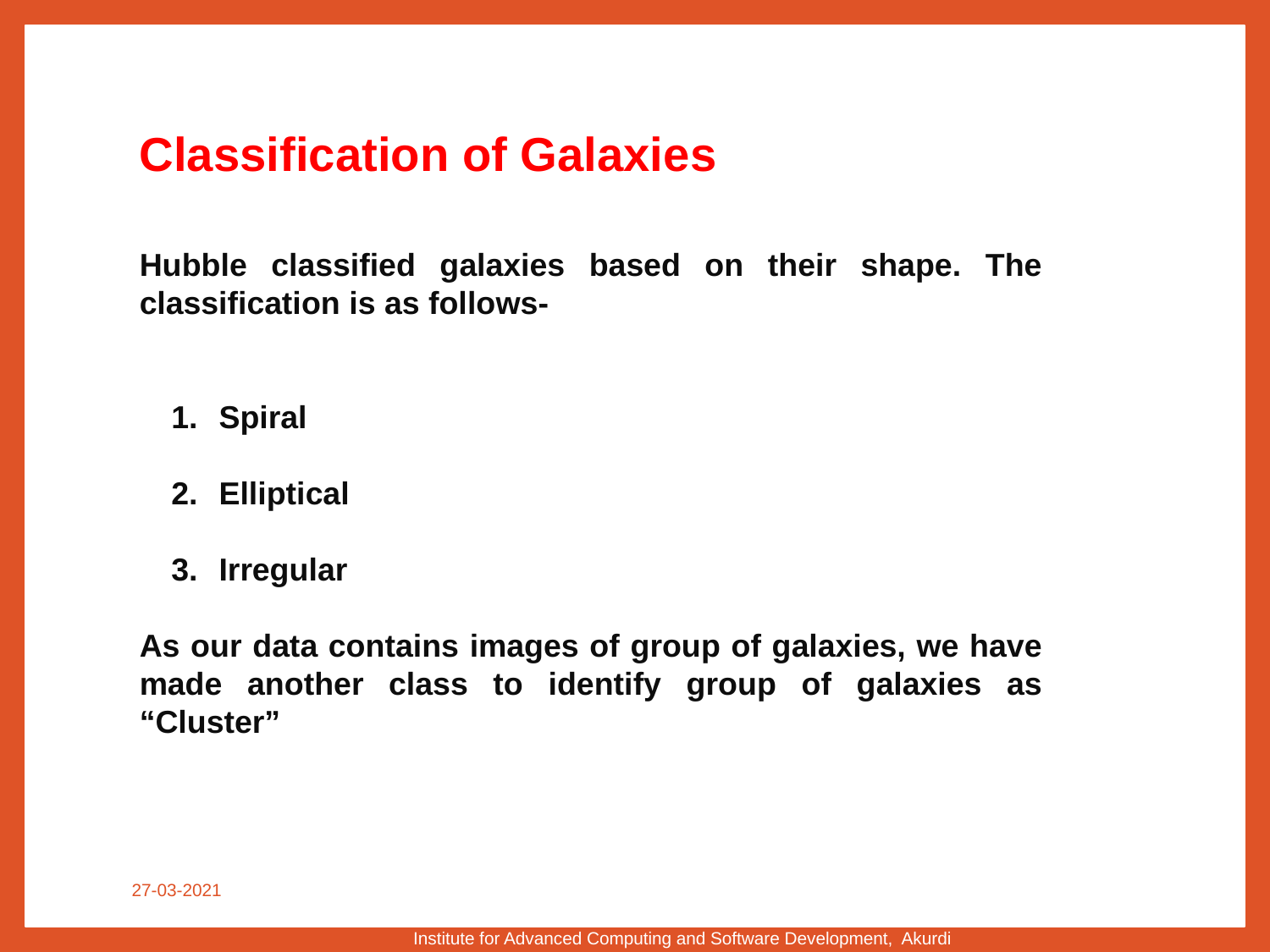

Classification of Galaxies

Hubble classified galaxies based on their shape. The classification is as follows-

Spiral
Elliptical
Irregular

As our data contains images of group of galaxies, we have made another class to identify group of galaxies as “Cluster”

27-03-2021
Institute for Advanced Computing and Software Development,  Akurdi